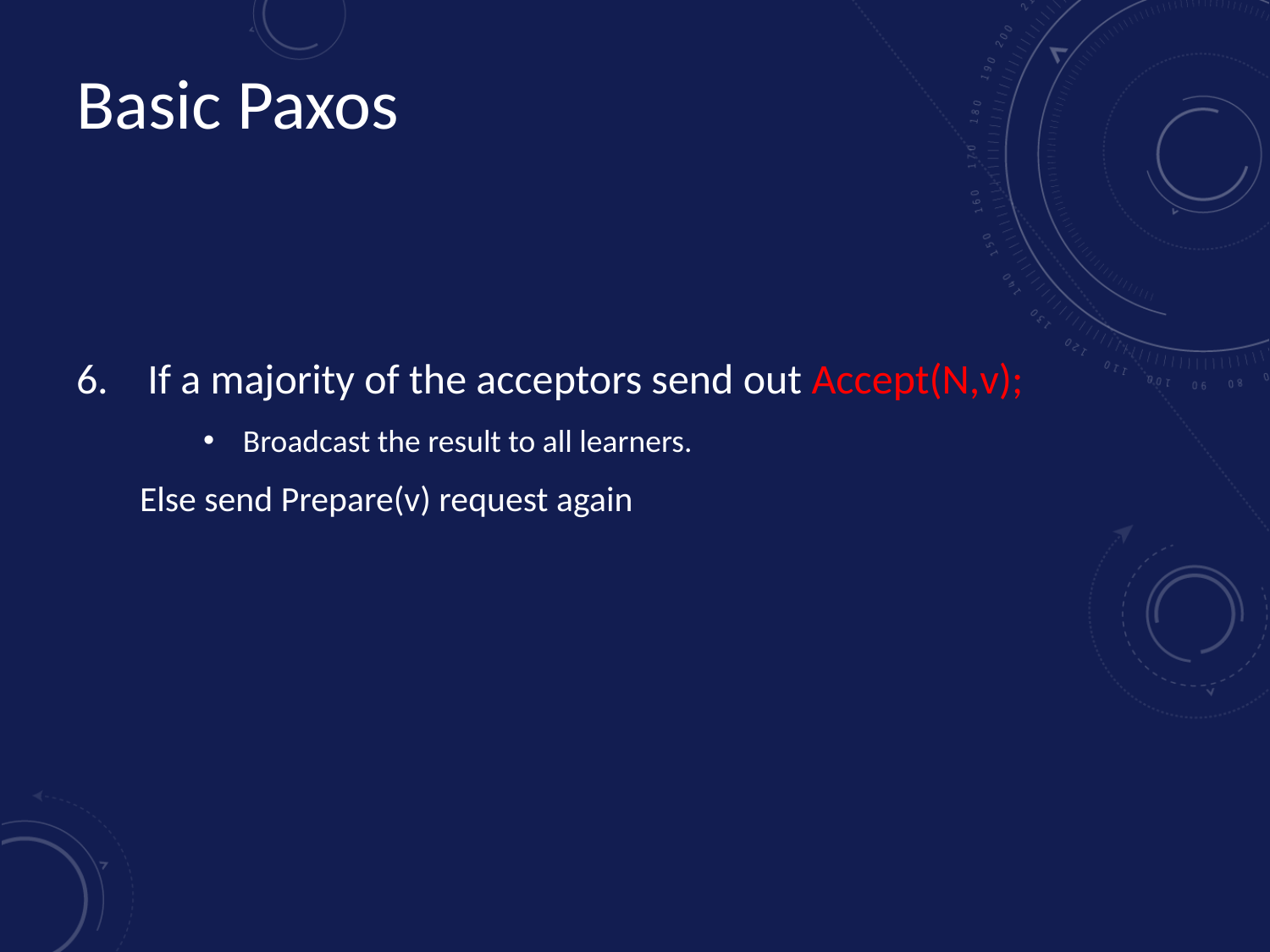

# Basic Paxos
If a majority of the acceptors send out Accept(N,v);
Broadcast the result to all learners.
Else send Prepare(v) request again